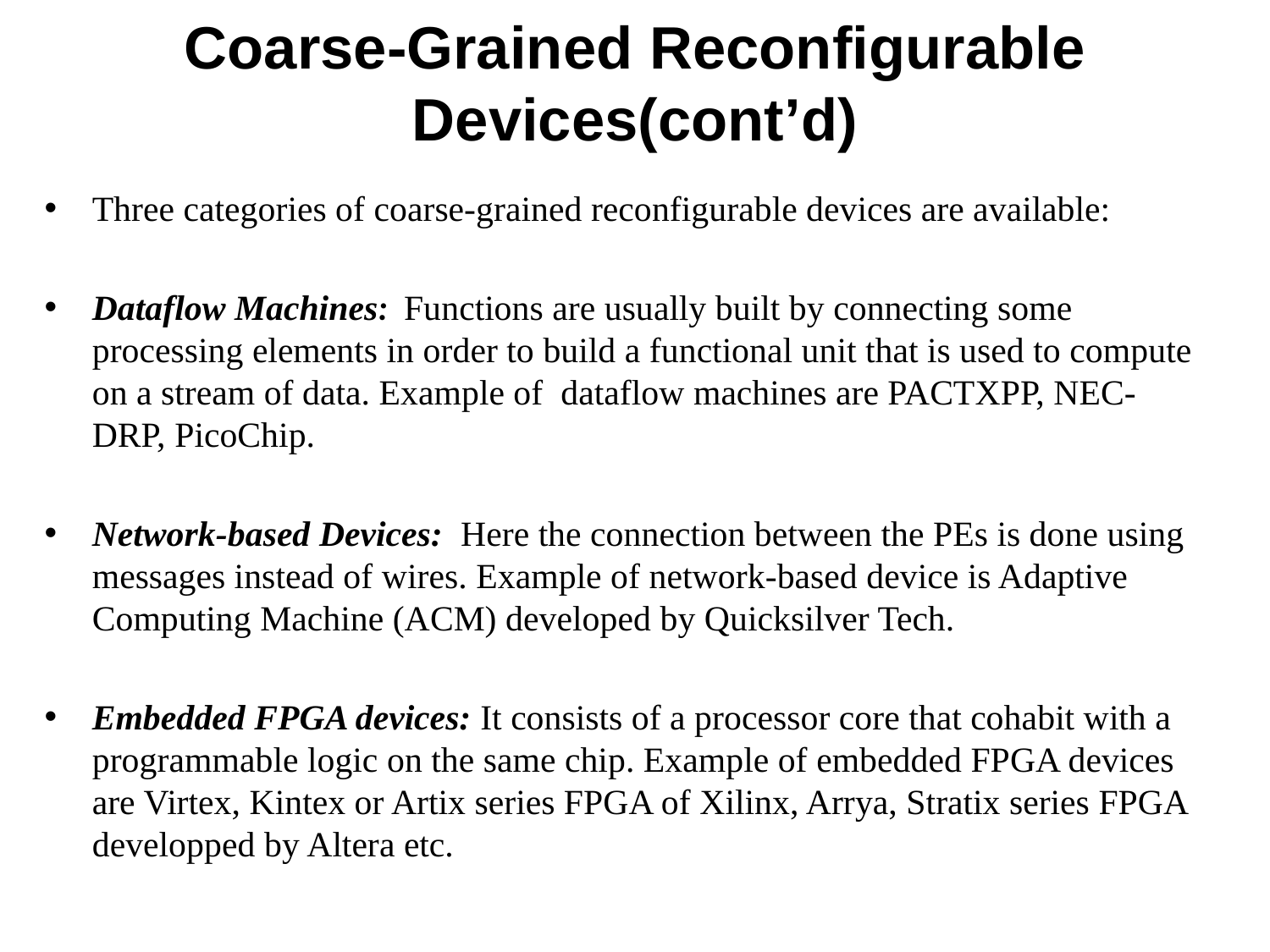

# Coarse-Grained Reconfigurable Devices(cont’d)
Three categories of coarse-grained reconfigurable devices are available:

Dataflow Machines:  Functions are usually built by connecting some processing elements in order to build a functional unit that is used to compute on a stream of data. Example of  dataflow machines are PACTXPP, NEC-DRP, PicoChip.

Network-based Devices:  Here the connection between the PEs is done using messages instead of wires. Example of network-based device is Adaptive Computing Machine (ACM) developed by Quicksilver Tech.

Embedded FPGA devices: It consists of a processor core that cohabit with a programmable logic on the same chip. Example of embedded FPGA devices are Virtex, Kintex or Artix series FPGA of Xilinx, Arrya, Stratix series FPGA developped by Altera etc.